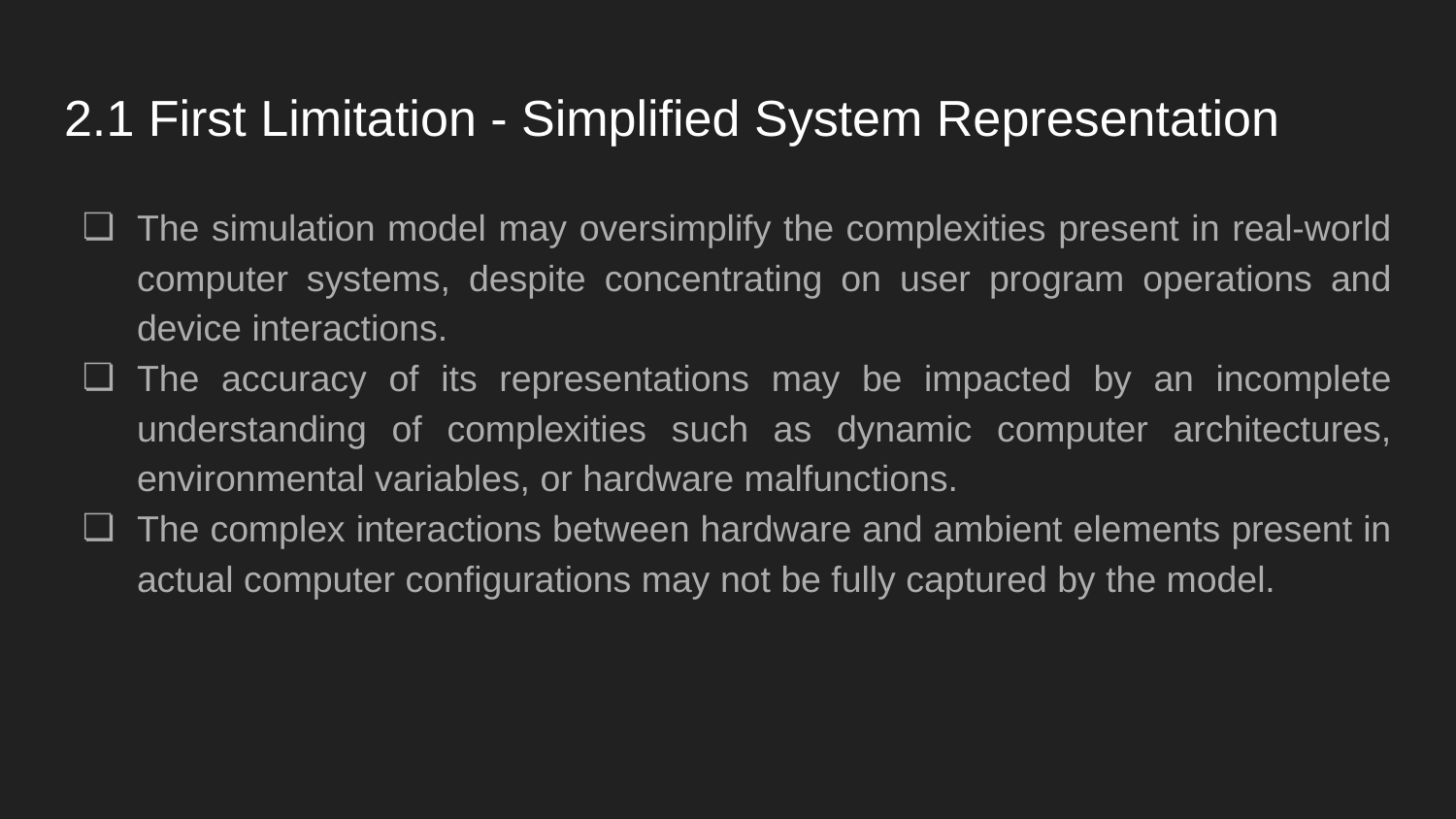

# 2.1 First Limitation - Simplified System Representation
The simulation model may oversimplify the complexities present in real-world computer systems, despite concentrating on user program operations and device interactions.
The accuracy of its representations may be impacted by an incomplete understanding of complexities such as dynamic computer architectures, environmental variables, or hardware malfunctions.
The complex interactions between hardware and ambient elements present in actual computer configurations may not be fully captured by the model.